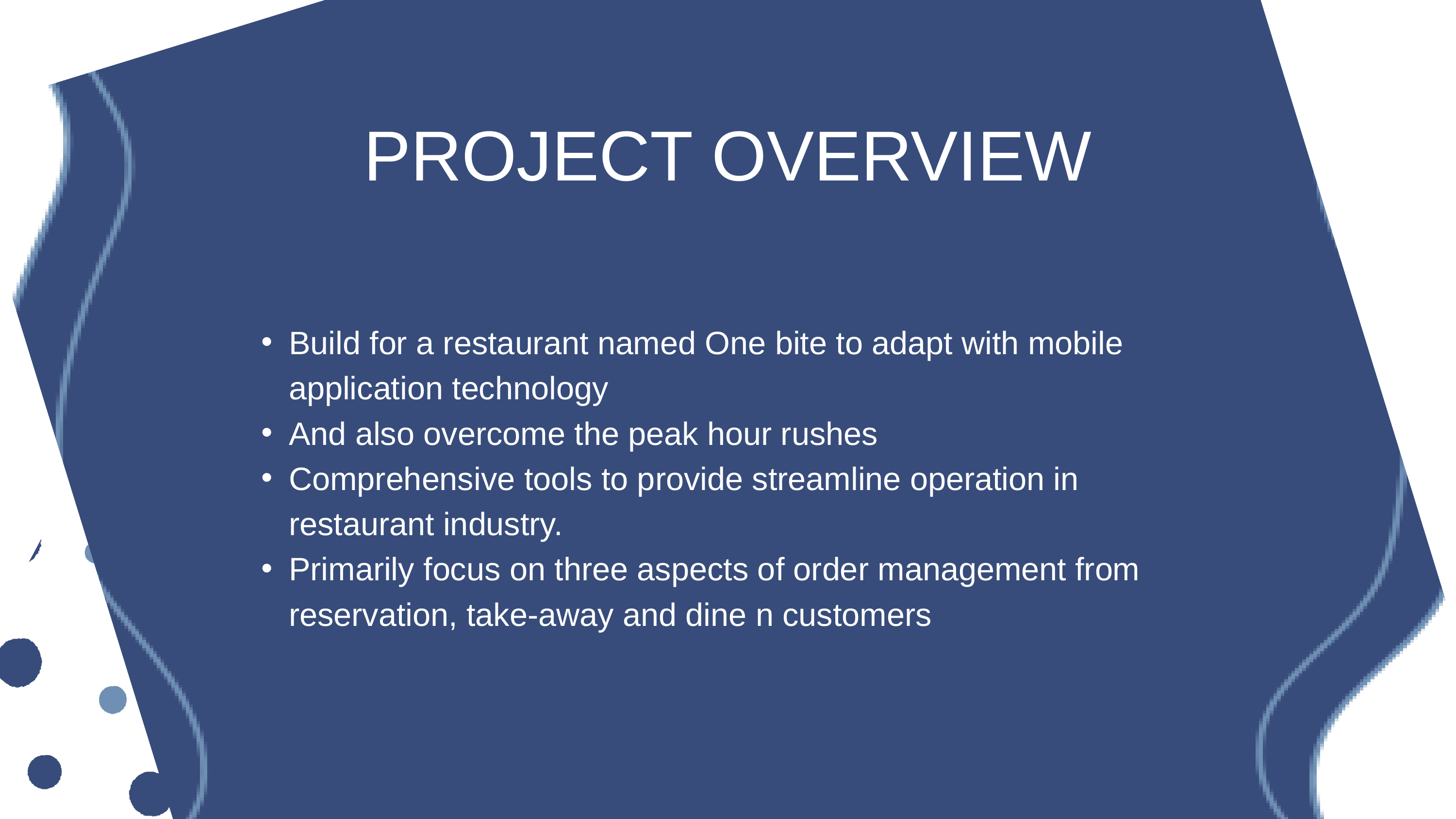

PROJECT OVERVIEW
Build for a restaurant named One bite to adapt with mobile application technology
And also overcome the peak hour rushes
Comprehensive tools to provide streamline operation in restaurant industry.
Primarily focus on three aspects of order management from reservation, take-away and dine n customers